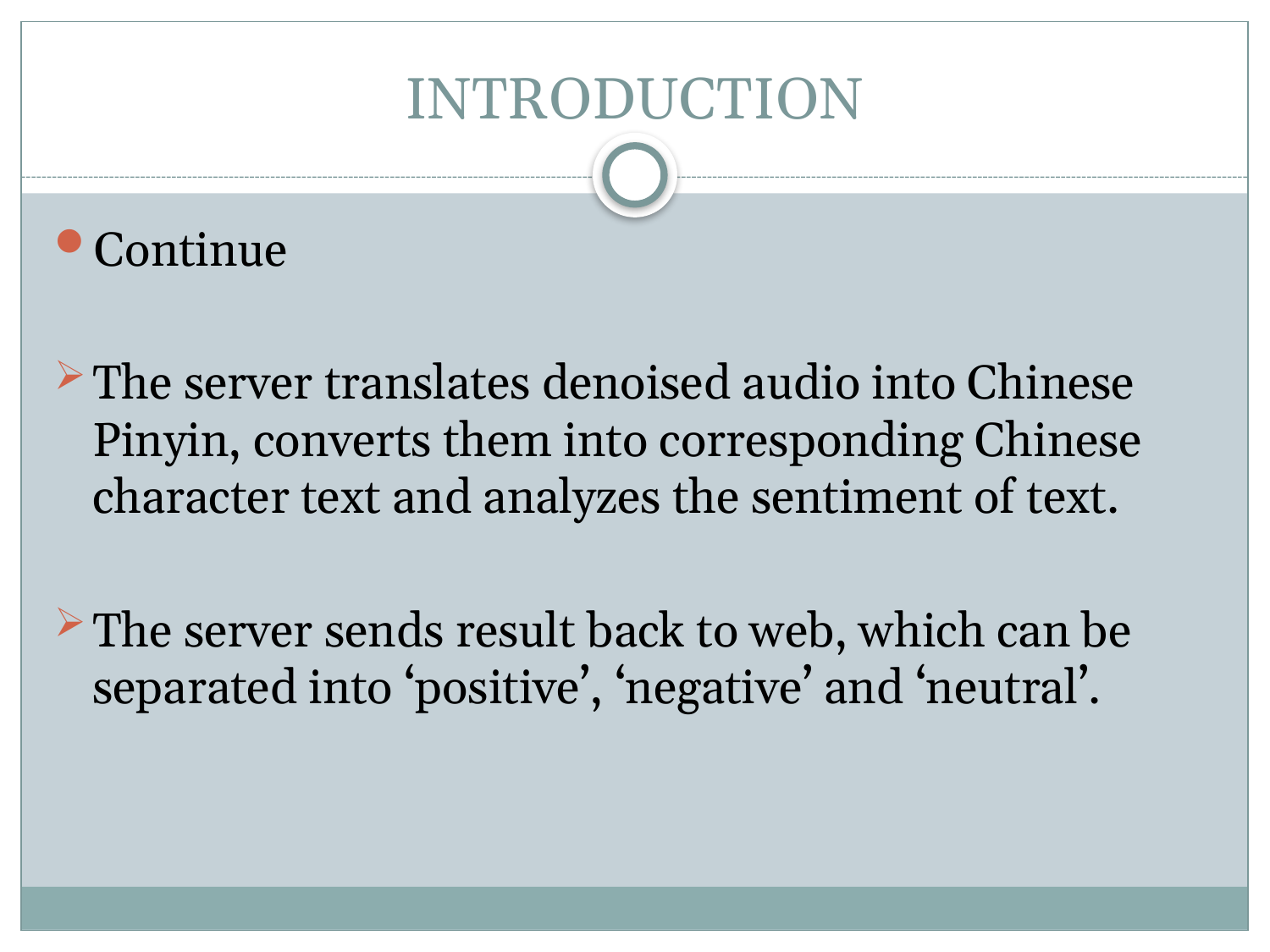

# INTRODUCTION
Continue

The server translates denoised audio into Chinese Pinyin, converts them into corresponding Chinese character text and analyzes the sentiment of text.

The server sends result back to web, which can be separated into ‘positive’, ‘negative’ and ‘neutral’.